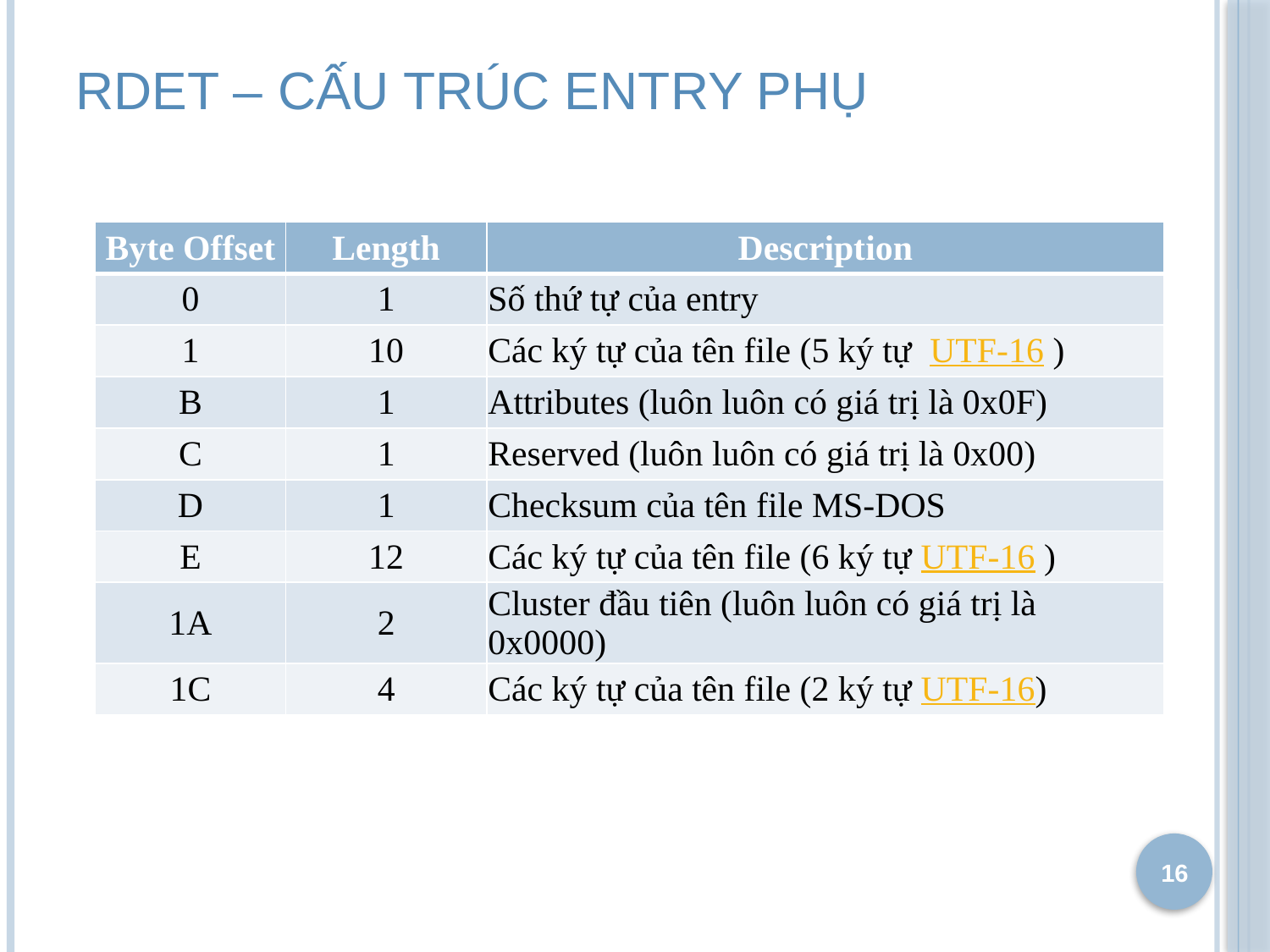

# RDET – Cấu trúc entry phụ
| Byte Offset | Length | Description |
| --- | --- | --- |
| 0 | 1 | Số thứ tự của entry |
| 1 | 10 | Các ký tự của tên file (5 ký tự UTF-16 ) |
| B | 1 | Attributes (luôn luôn có giá trị là 0x0F) |
| C | 1 | Reserved (luôn luôn có giá trị là 0x00) |
| D | 1 | Checksum của tên file MS-DOS |
| E | 12 | Các ký tự của tên file (6 ký tự UTF-16 ) |
| 1A | 2 | Cluster đầu tiên (luôn luôn có giá trị là 0x0000) |
| 1C | 4 | Các ký tự của tên file (2 ký tự UTF-16) |
16